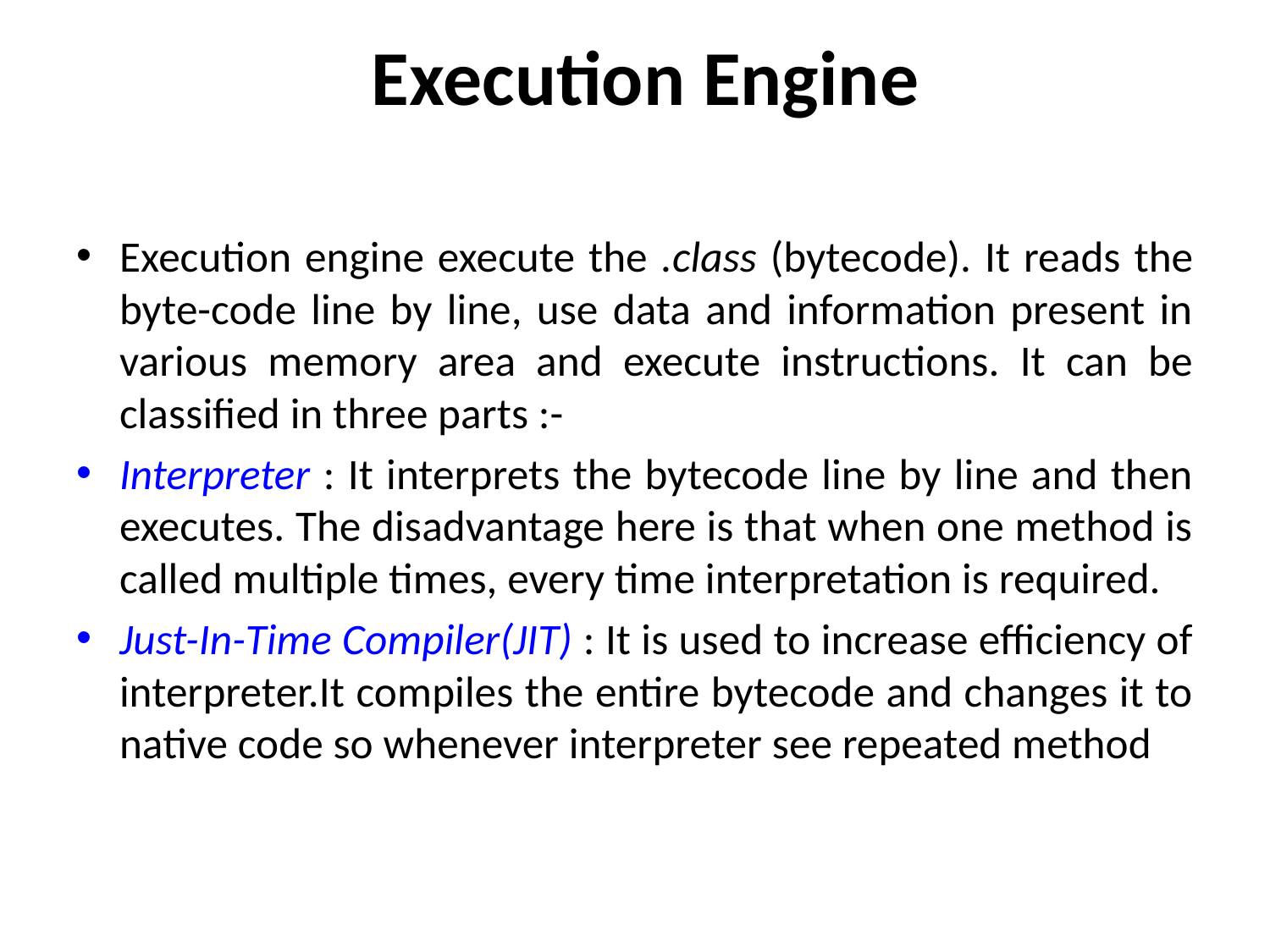

# Execution Engine
Execution engine execute the .class (bytecode). It reads the byte-code line by line, use data and information present in various memory area and execute instructions. It can be classified in three parts :-
Interpreter : It interprets the bytecode line by line and then executes. The disadvantage here is that when one method is called multiple times, every time interpretation is required.
Just-In-Time Compiler(JIT) : It is used to increase efficiency of interpreter.It compiles the entire bytecode and changes it to native code so whenever interpreter see repeated method